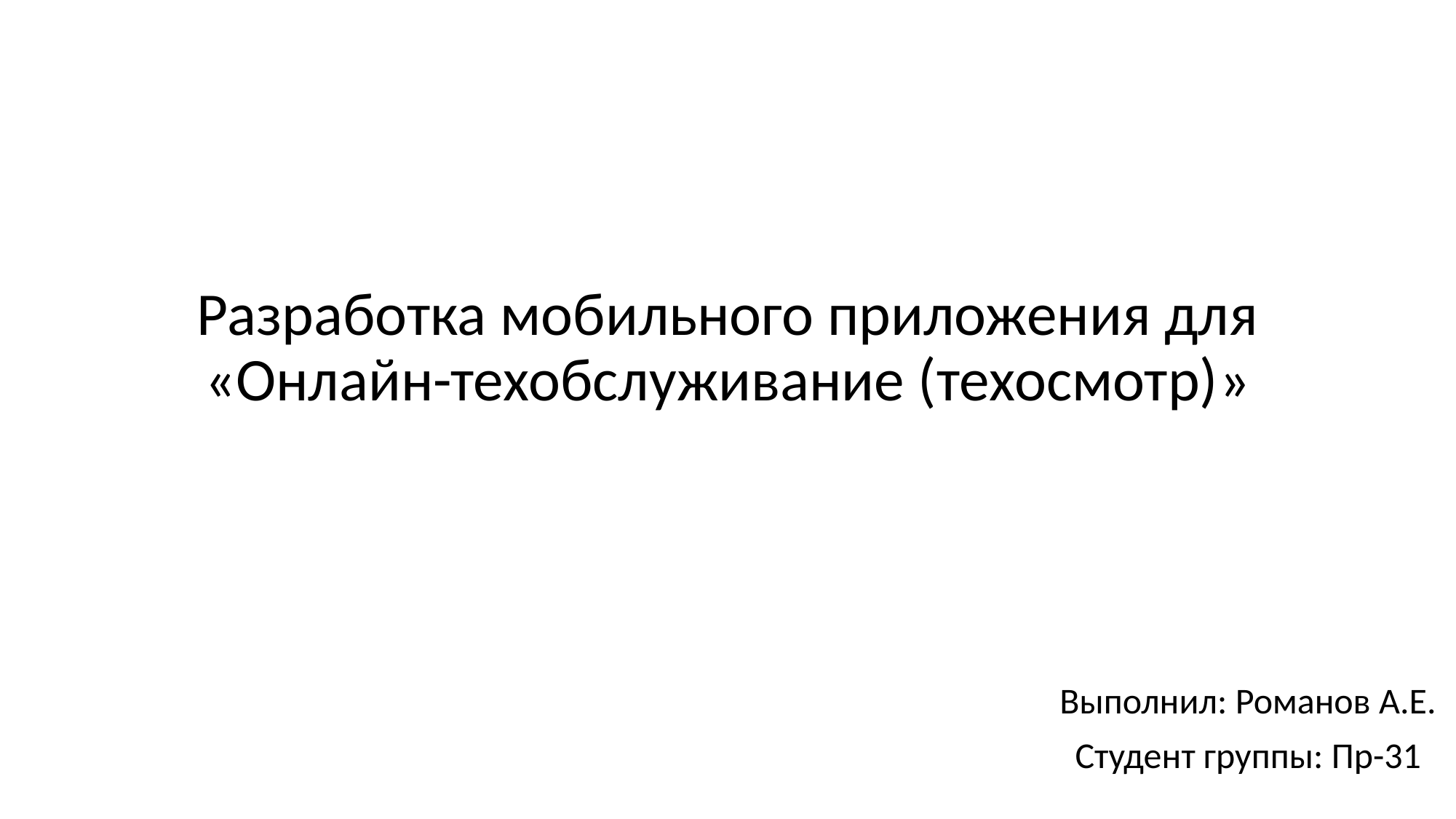

# Разработка мобильного приложения для «Онлайн-техобслуживание (техосмотр)»
Выполнил: Романов А.Е.
Студент группы: Пр-31